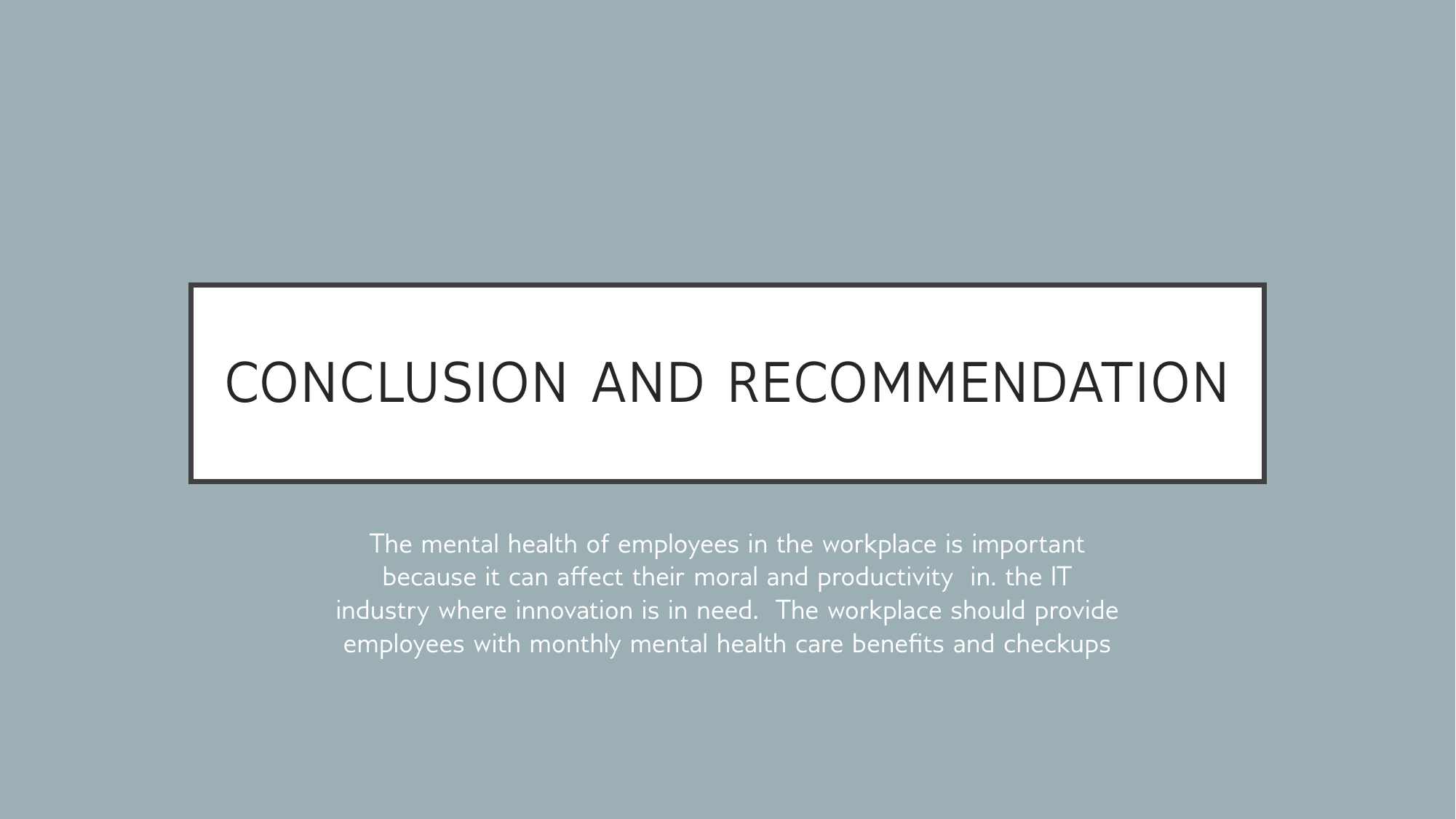

# CONCLUSION AND RECOMMENDATION
The mental health of employees in the workplace is important because it can affect their moral and productivity  in. the IT industry where innovation is in need.  The workplace should provide employees with monthly mental health care benefits and checkups